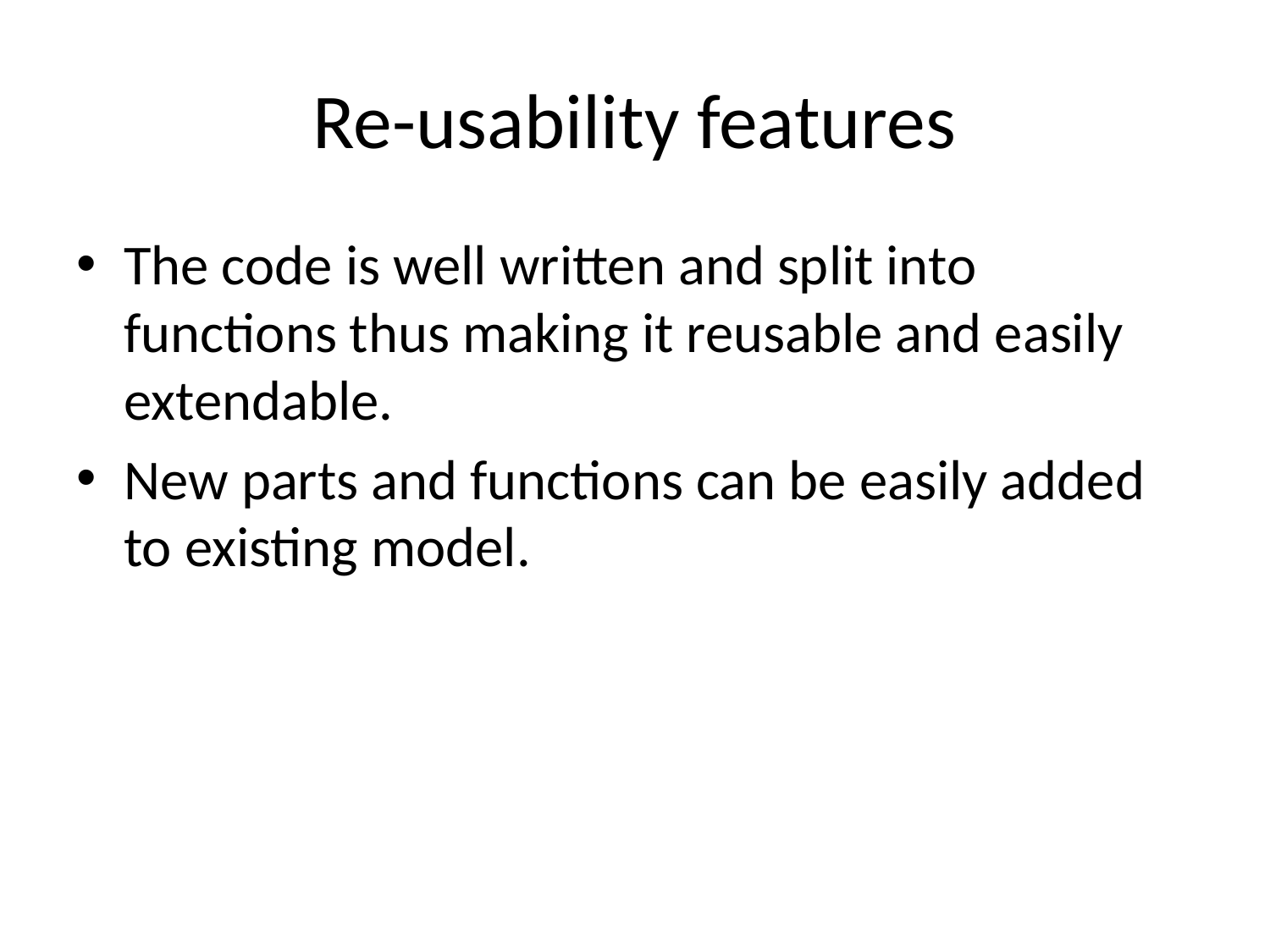

# Re-usability features
The code is well written and split into functions thus making it reusable and easily extendable.
New parts and functions can be easily added to existing model.